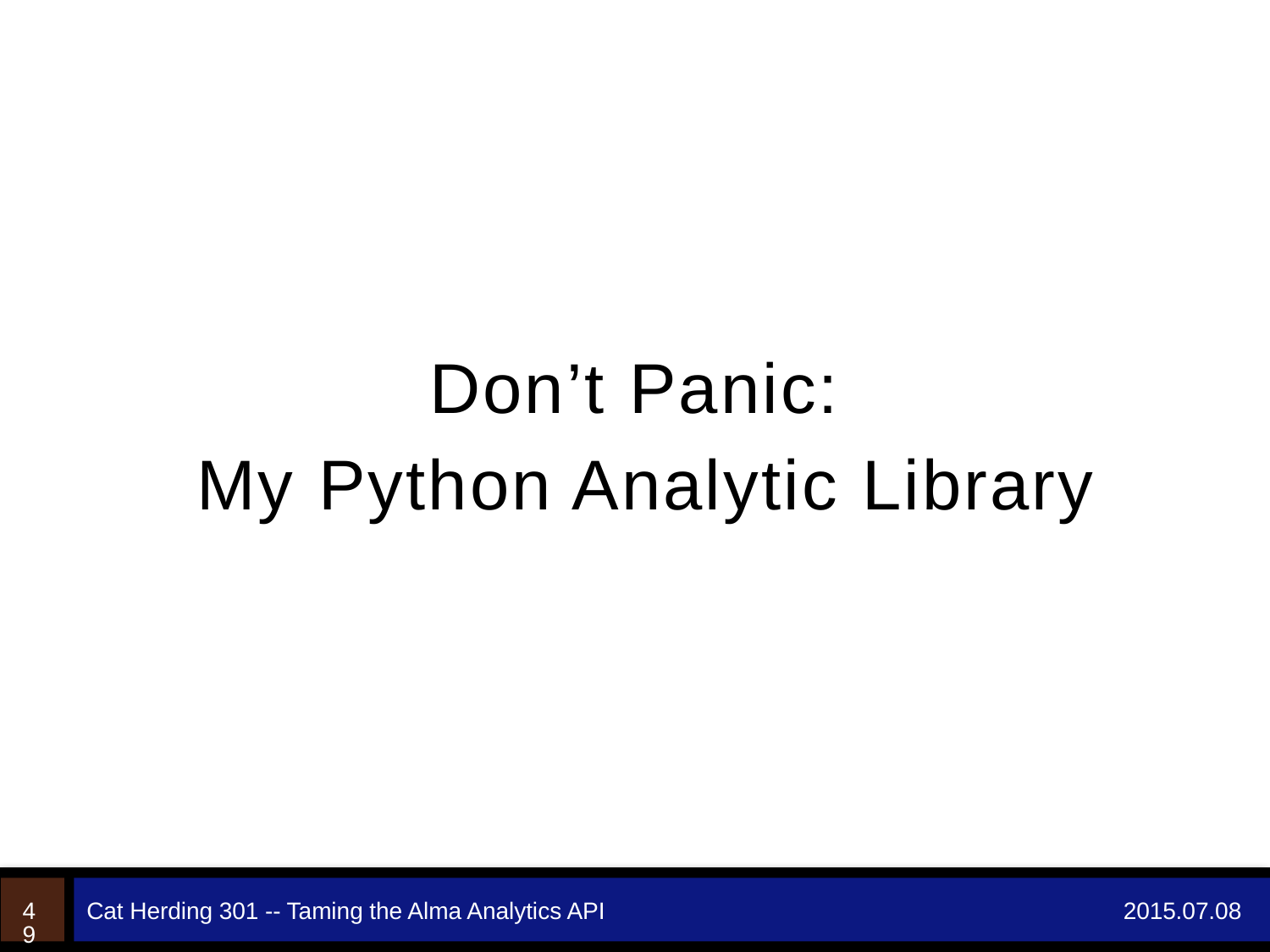

Don’t Panic:
My Python Analytic Library
49
Cat Herding 301 -- Taming the Alma Analytics API
2015.07.08